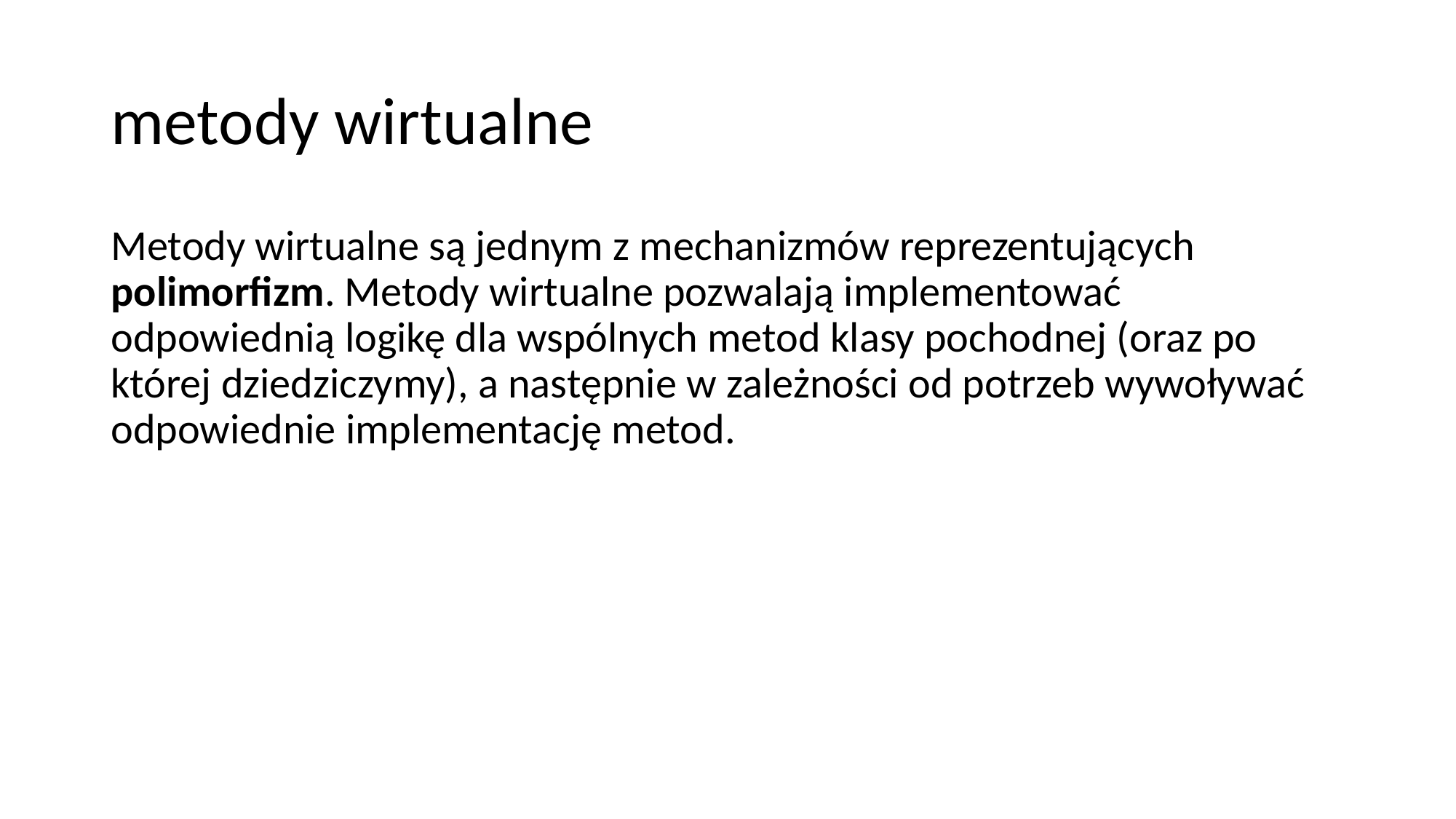

# metody wirtualne
Metody wirtualne są jednym z mechanizmów reprezentujących polimorfizm. Metody wirtualne pozwalają implementować odpowiednią logikę dla wspólnych metod klasy pochodnej (oraz po której dziedziczymy), a następnie w zależności od potrzeb wywoływać odpowiednie implementację metod.